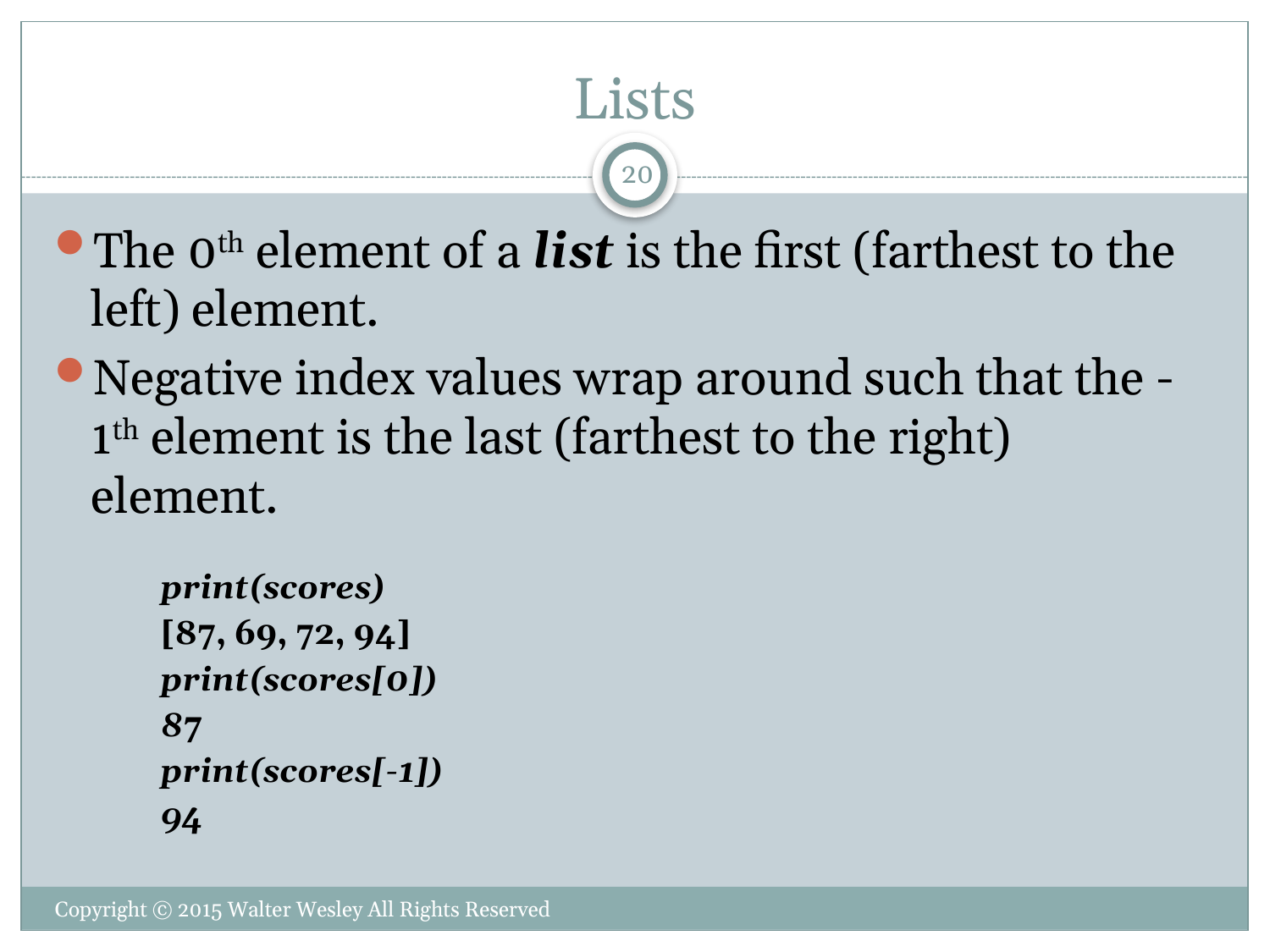

# Lists
20
The 0th element of a list is the first (farthest to the left) element.
Negative index values wrap around such that the -1th element is the last (farthest to the right) element.

print(scores)
[87, 69, 72, 94]
print(scores[0])
87
print(scores[-1])
94

Copyright © 2015 Walter Wesley All Rights Reserved